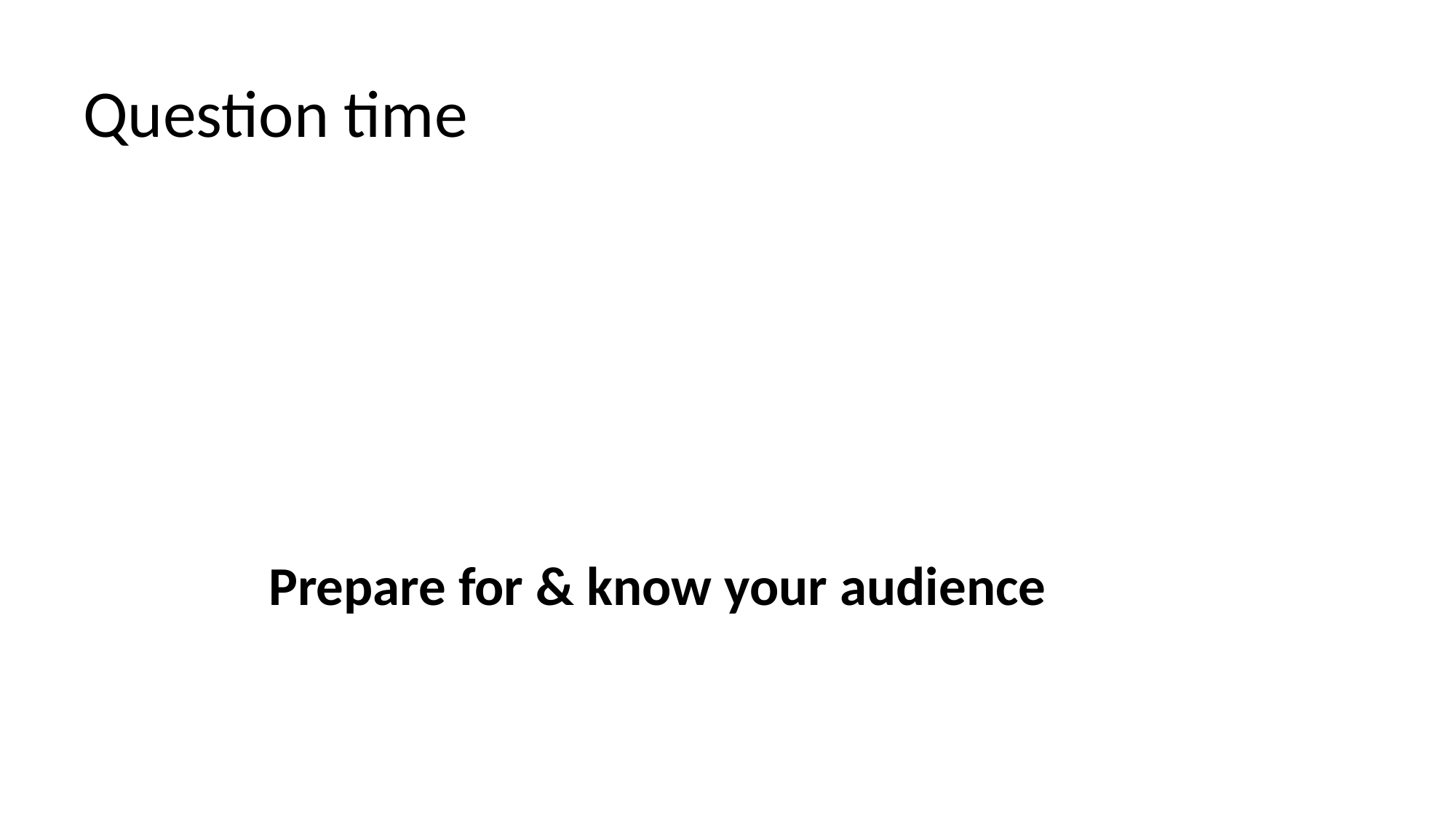

Question time
Prepare for & know your audience